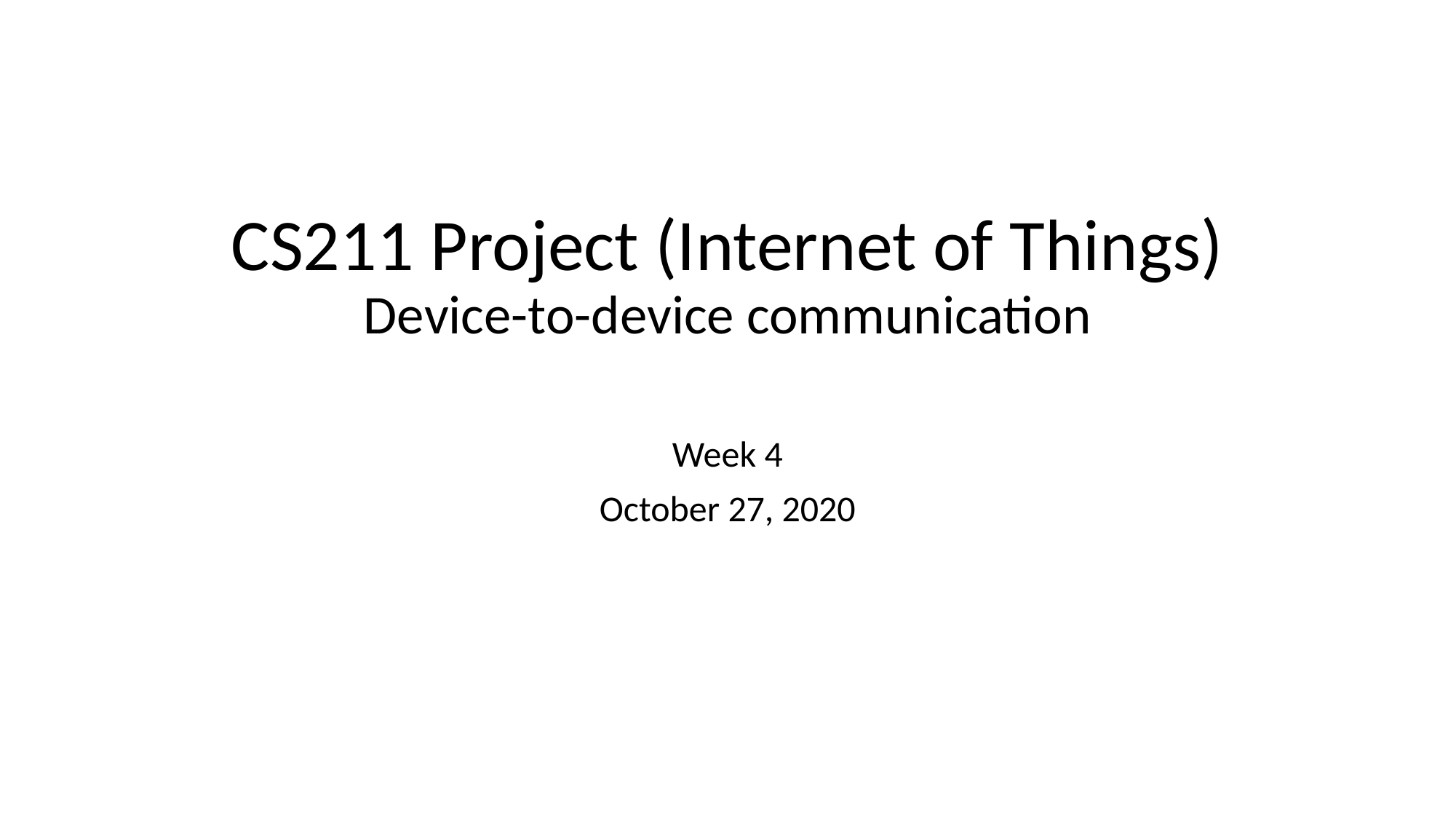

# CS211 Project (Internet of Things) Device-to-device communication
Week 4
October 27, 2020